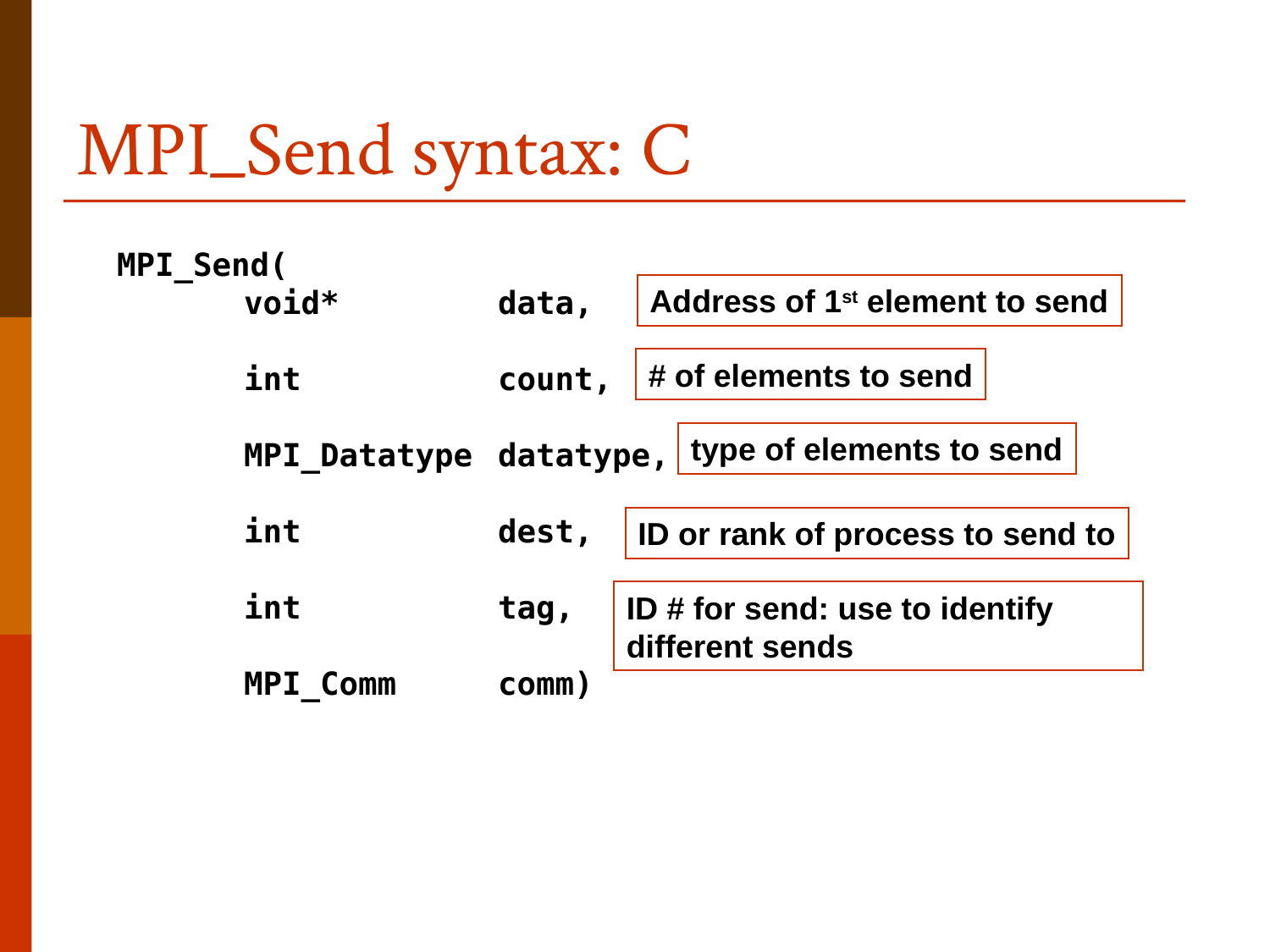

# MPI_Send syntax: C
MPI_Send(
	void*		data,

	int		count,

	MPI_Datatype	datatype,

	int		dest,

	int		tag,

	MPI_Comm	comm)
Address of 1st element to send
# of elements to send
type of elements to send
ID or rank of process to send to
ID # for send: use to identify different sends